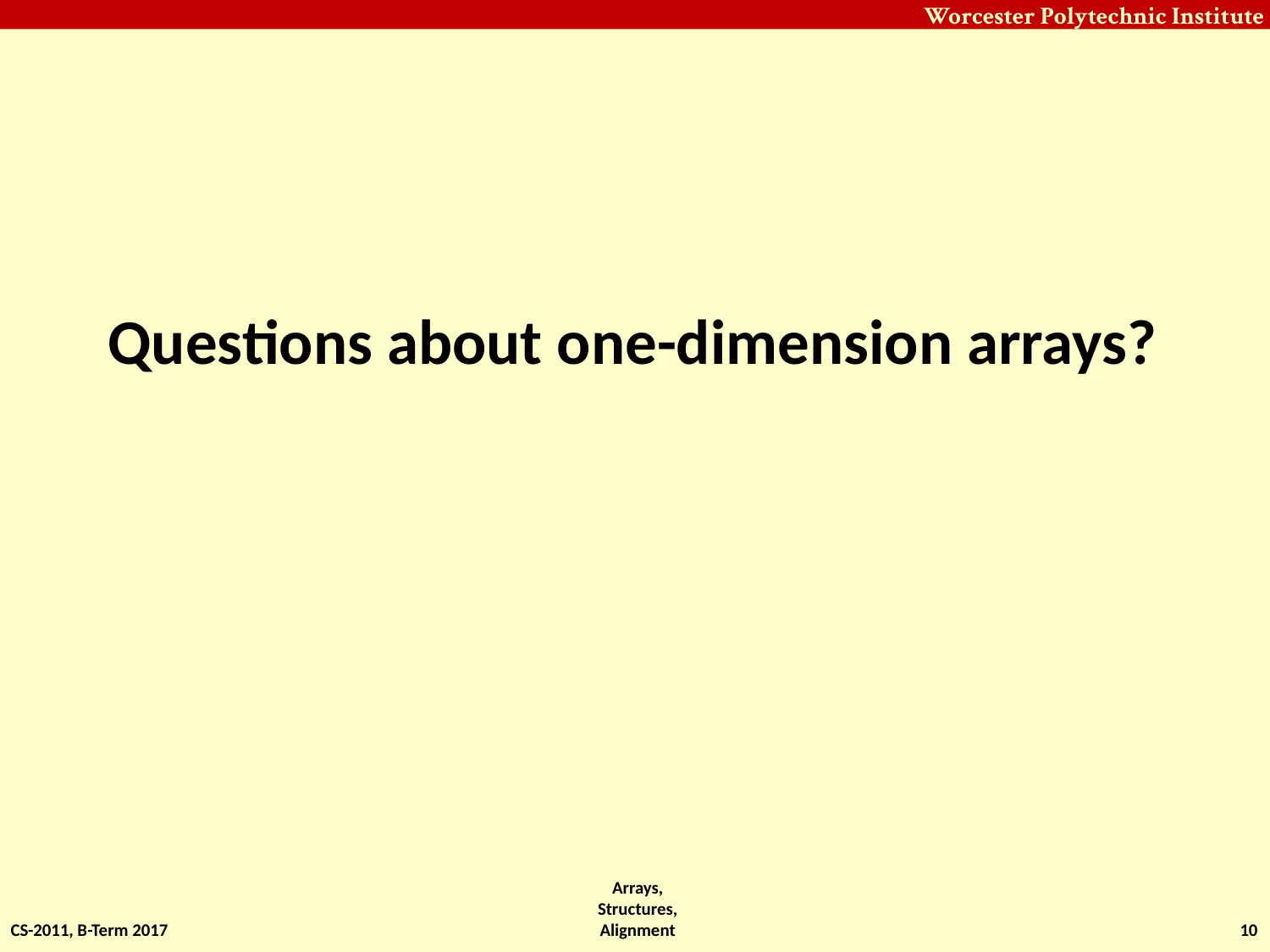

# Questions about one-dimension arrays?

CS-2011, B-Term 2017
Arrays, Structures, Alignment
10